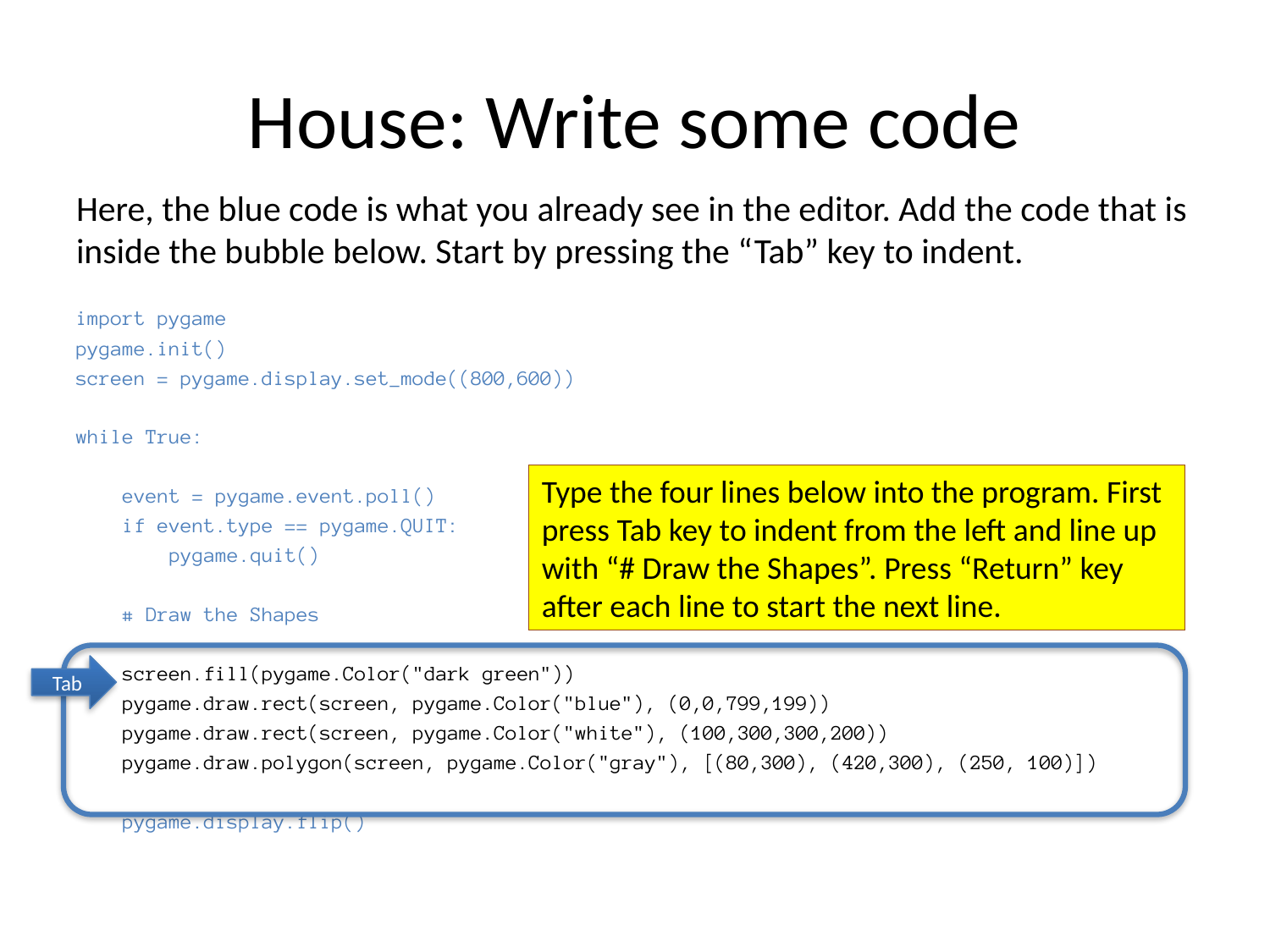

# House: Write some code
Here, the blue code is what you already see in the editor. Add the code that is inside the bubble below. Start by pressing the “Tab” key to indent.

import pygame
pygame.init()
screen = pygame.display.set_mode((800,600))

while True:

    event = pygame.event.poll()
    if event.type == pygame.QUIT:
        pygame.quit()

    # Draw the Shapes

    screen.fill(pygame.Color("dark green"))
    pygame.draw.rect(screen, pygame.Color("blue"), (0,0,799,199))
    pygame.draw.rect(screen, pygame.Color("white"), (100,300,300,200))
    pygame.draw.polygon(screen, pygame.Color("gray"), [(80,300), (420,300), (250, 100)])

    pygame.display.flip()
Type the four lines below into the program. First press Tab key to indent from the left and line up with “# Draw the Shapes”. Press “Return” key after each line to start the next line.

Tab